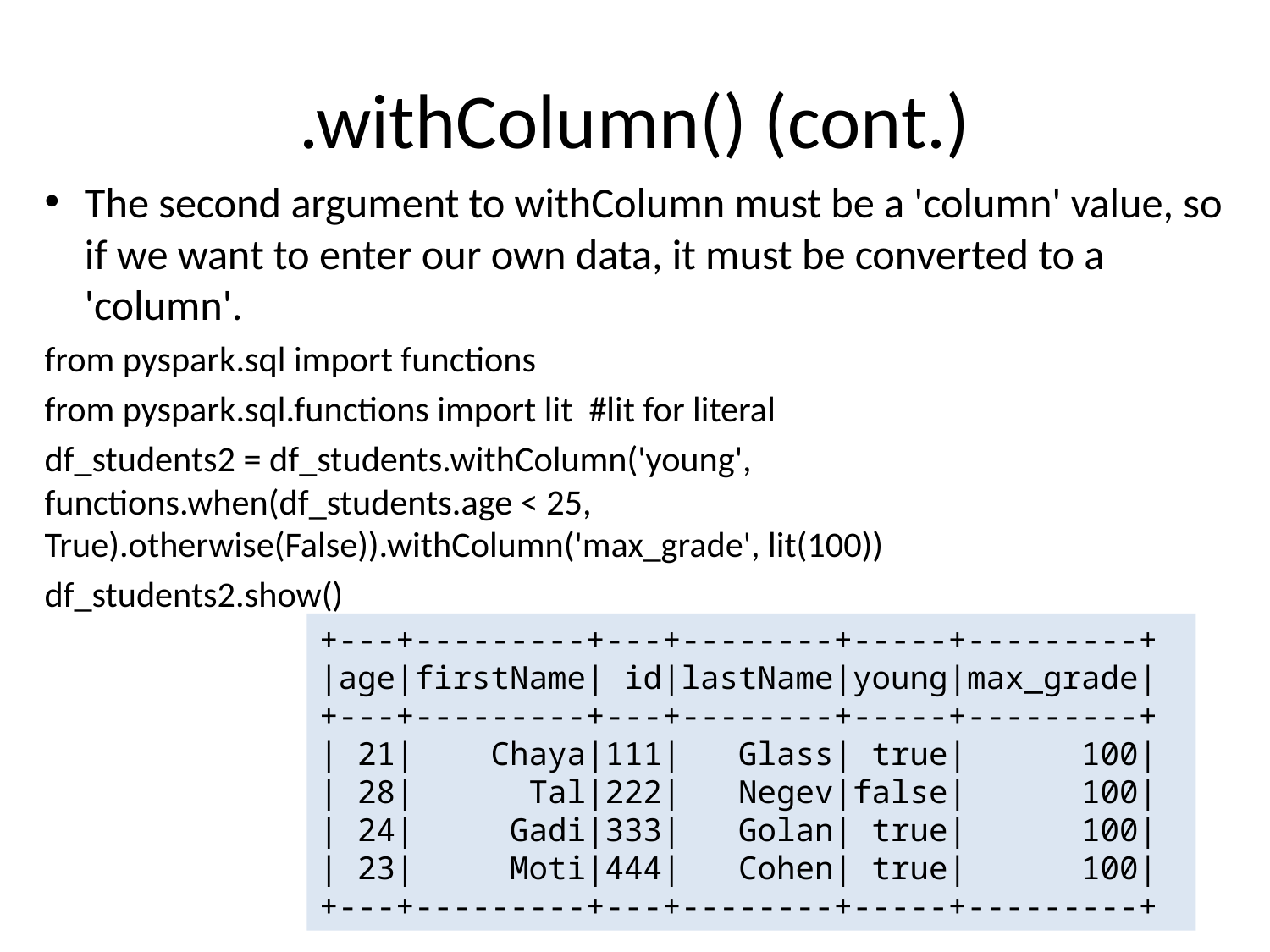

# .withColumn() (cont.)
The second argument to withColumn must be a 'column' value, so if we want to enter our own data, it must be converted to a 'column'.
from pyspark.sql import functions
from pyspark.sql.functions import lit  #lit for literal
df_students2 = df_students.withColumn('young', 	functions.when(df_students.age < 25, 	True).otherwise(False)).withColumn('max_grade', lit(100))
df_students2.show()

+---+---------+---+--------+-----+---------+
|age|firstName| id|lastName|young|max_grade|
+---+---------+---+--------+-----+---------+
| 21|    Chaya|111|   Glass| true|      100|
| 28|      Tal|222|   Negev|false|      100|
| 24|     Gadi|333|   Golan| true|      100|
| 23|     Moti|444|   Cohen| true|      100|
+---+---------+---+--------+-----+---------+